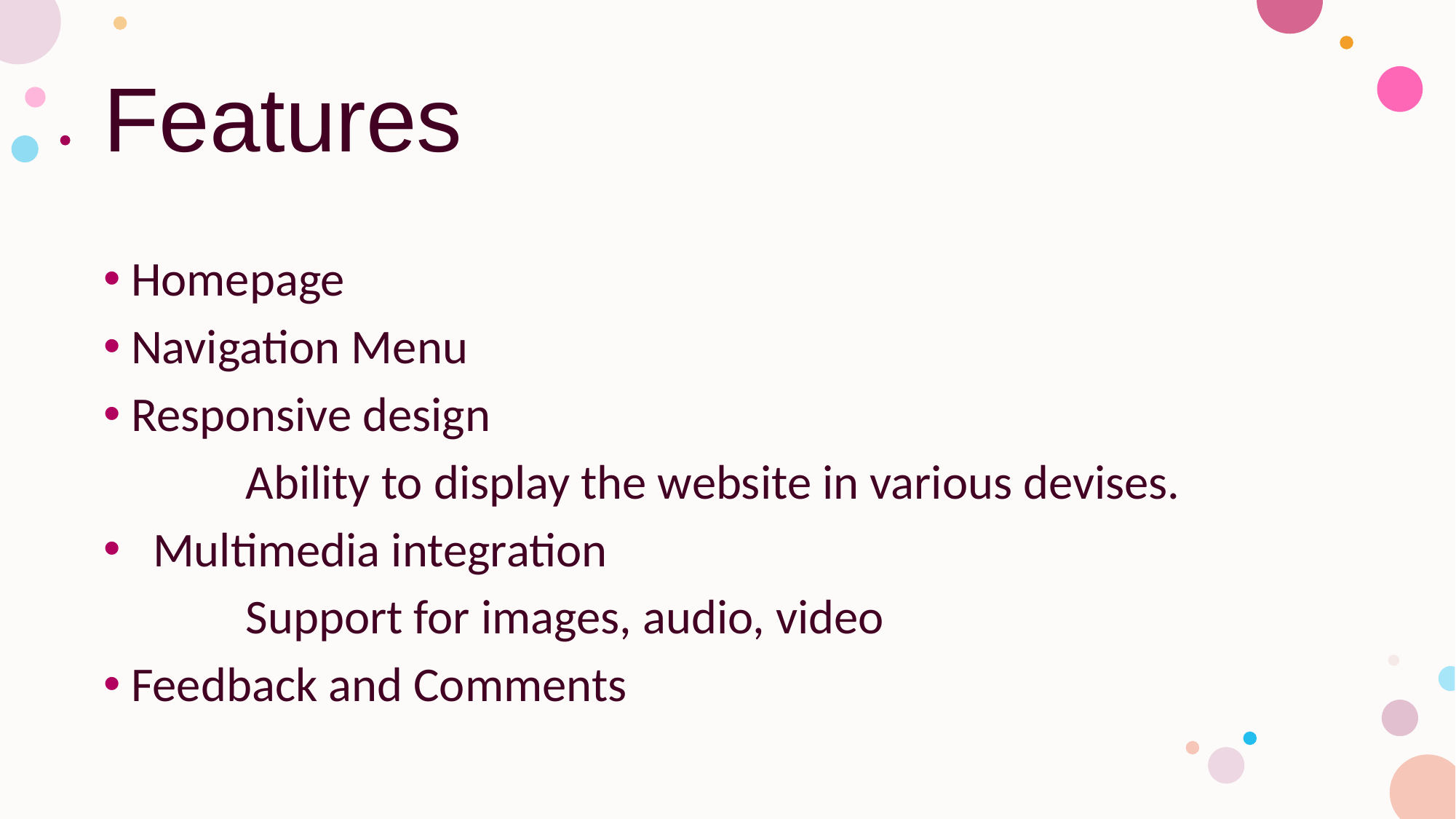

# Features
Homepage
Navigation Menu
Responsive design
             Ability to display the website in various devises.
  Multimedia integration
             Support for images, audio, video
Feedback and Comments